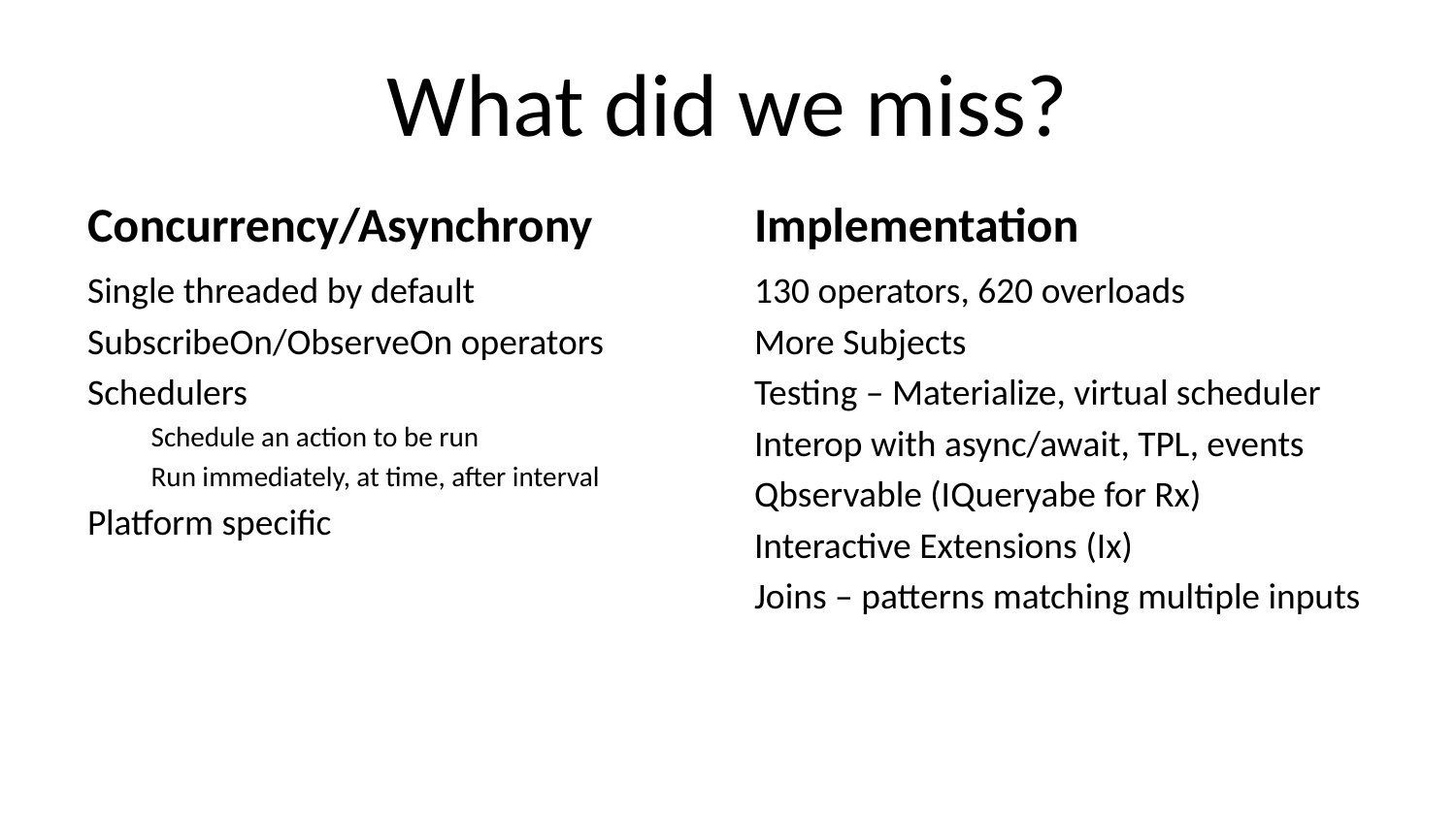

# What did we miss?
Concurrency/Asynchrony
Implementation
Single threaded by default
SubscribeOn/ObserveOn operators
Schedulers
Schedule an action to be run
Run immediately, at time, after interval
Platform specific
130 operators, 620 overloads
More Subjects
Testing – Materialize, virtual scheduler
Interop with async/await, TPL, events
Qbservable (IQueryabe for Rx)
Interactive Extensions (Ix)
Joins – patterns matching multiple inputs